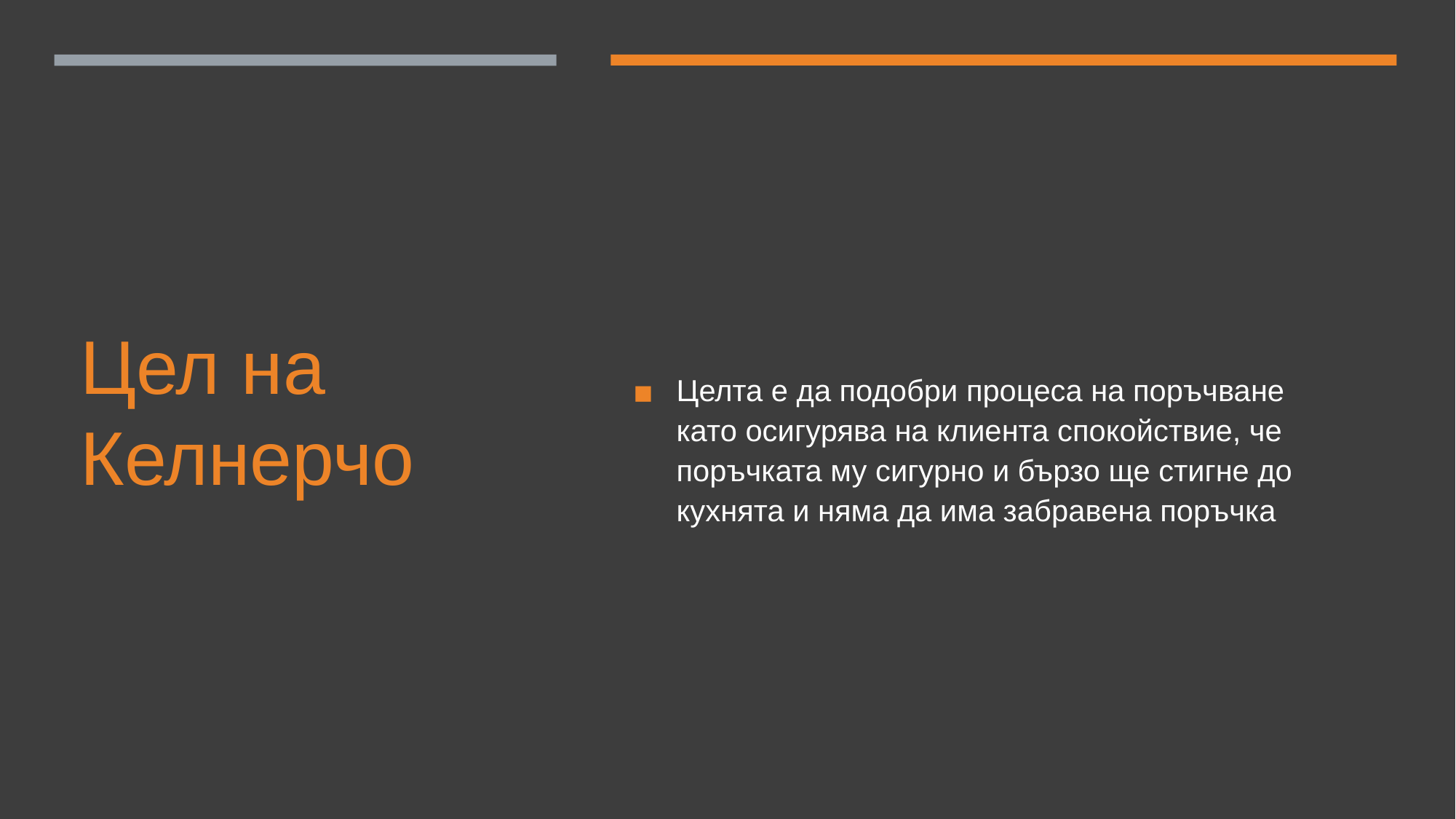

Целта е да подобри процеса на поръчване като осигурява на клиента спокойствие, че поръчката му сигурно и бързо ще стигне до кухнята и няма да има забравена поръчка

# Цел на Келнерчо